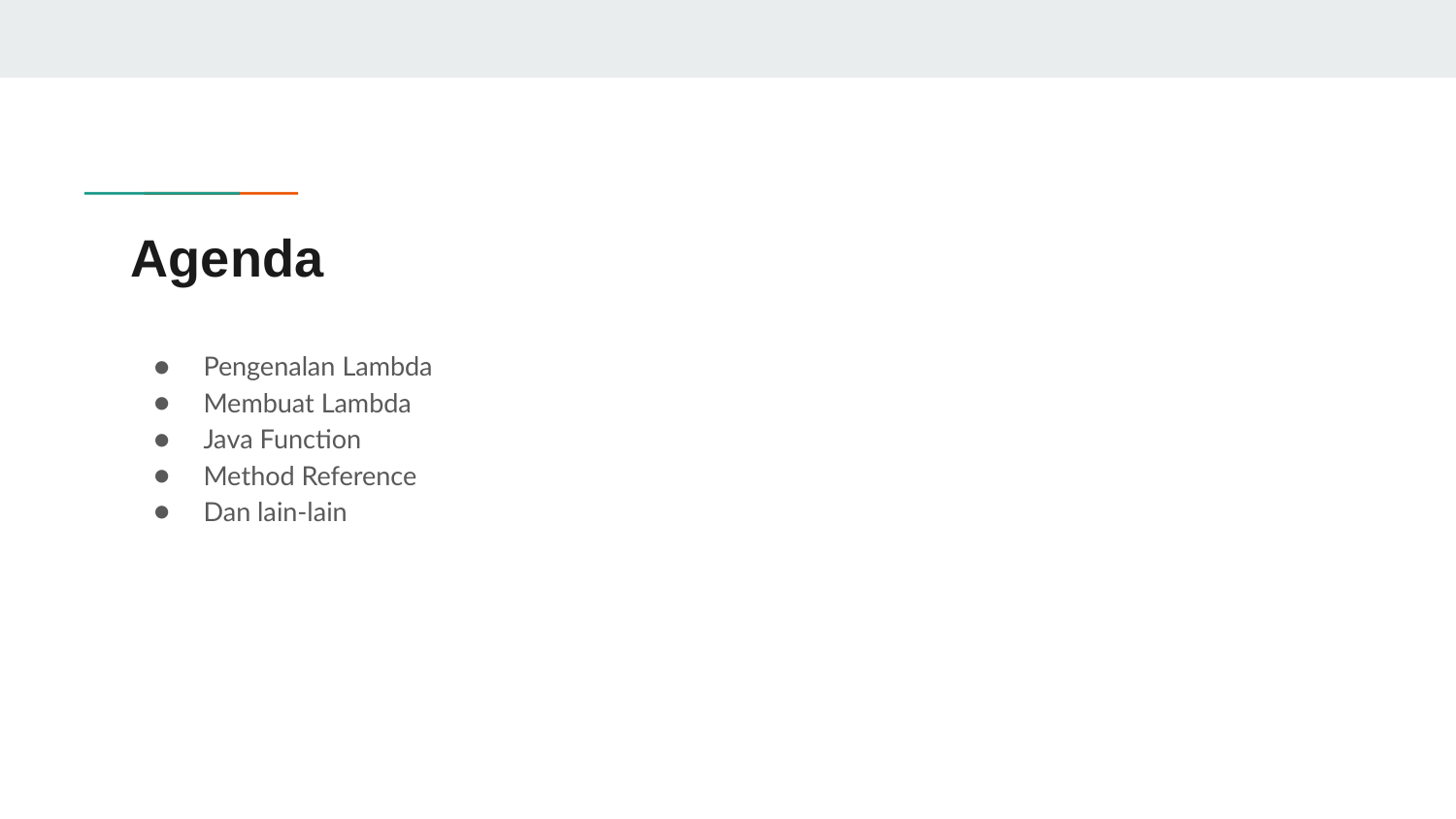

# Agenda
Pengenalan Lambda
Membuat Lambda
Java Function
Method Reference
Dan lain-lain